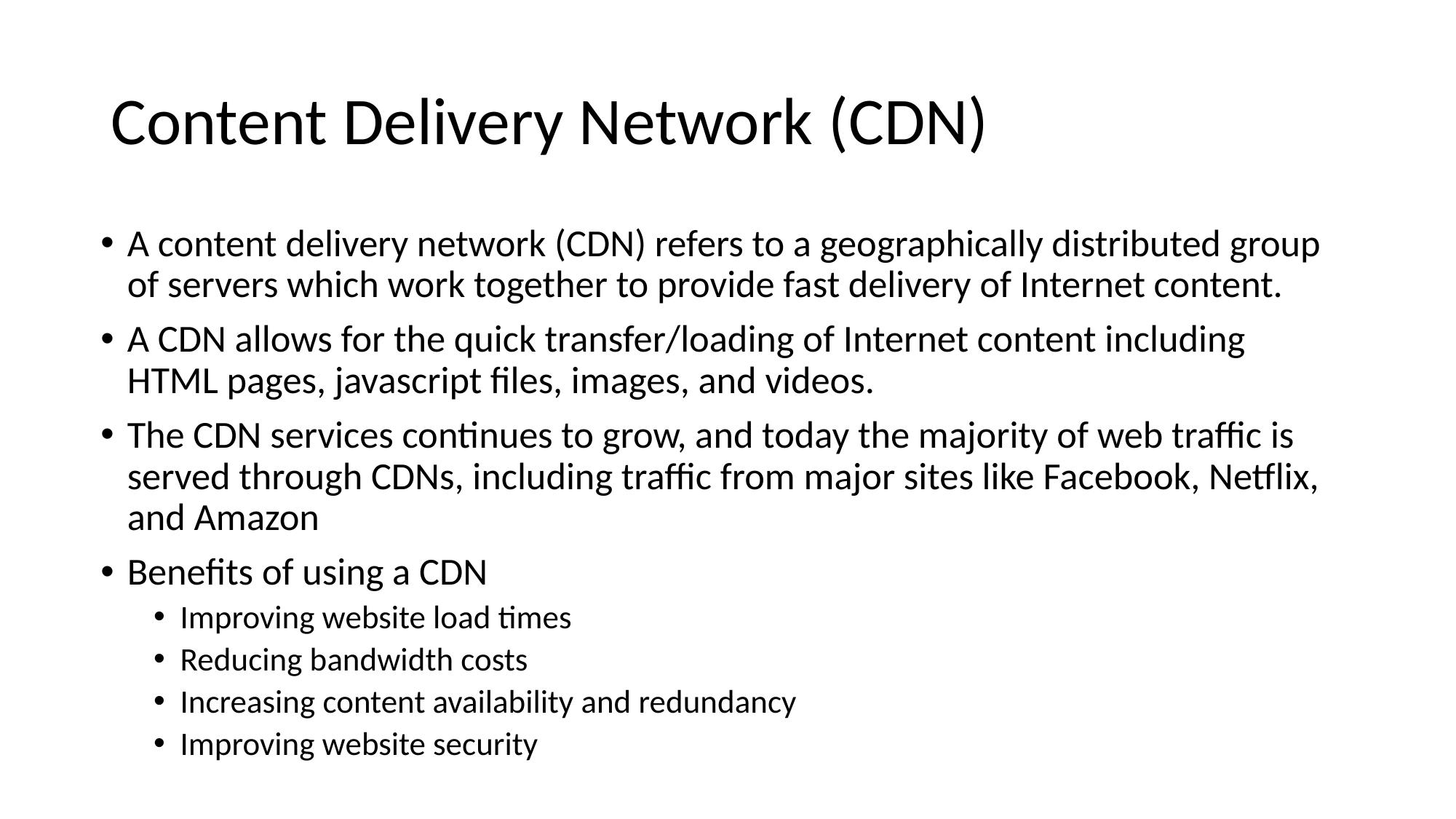

# Content Delivery Network (CDN)
A content delivery network (CDN) refers to a geographically distributed group of servers which work together to provide fast delivery of Internet content.
A CDN allows for the quick transfer/loading of Internet content including HTML pages, javascript files, images, and videos.
The CDN services continues to grow, and today the majority of web traffic is served through CDNs, including traffic from major sites like Facebook, Netflix, and Amazon
Benefits of using a CDN
Improving website load times
Reducing bandwidth costs
Increasing content availability and redundancy
Improving website security